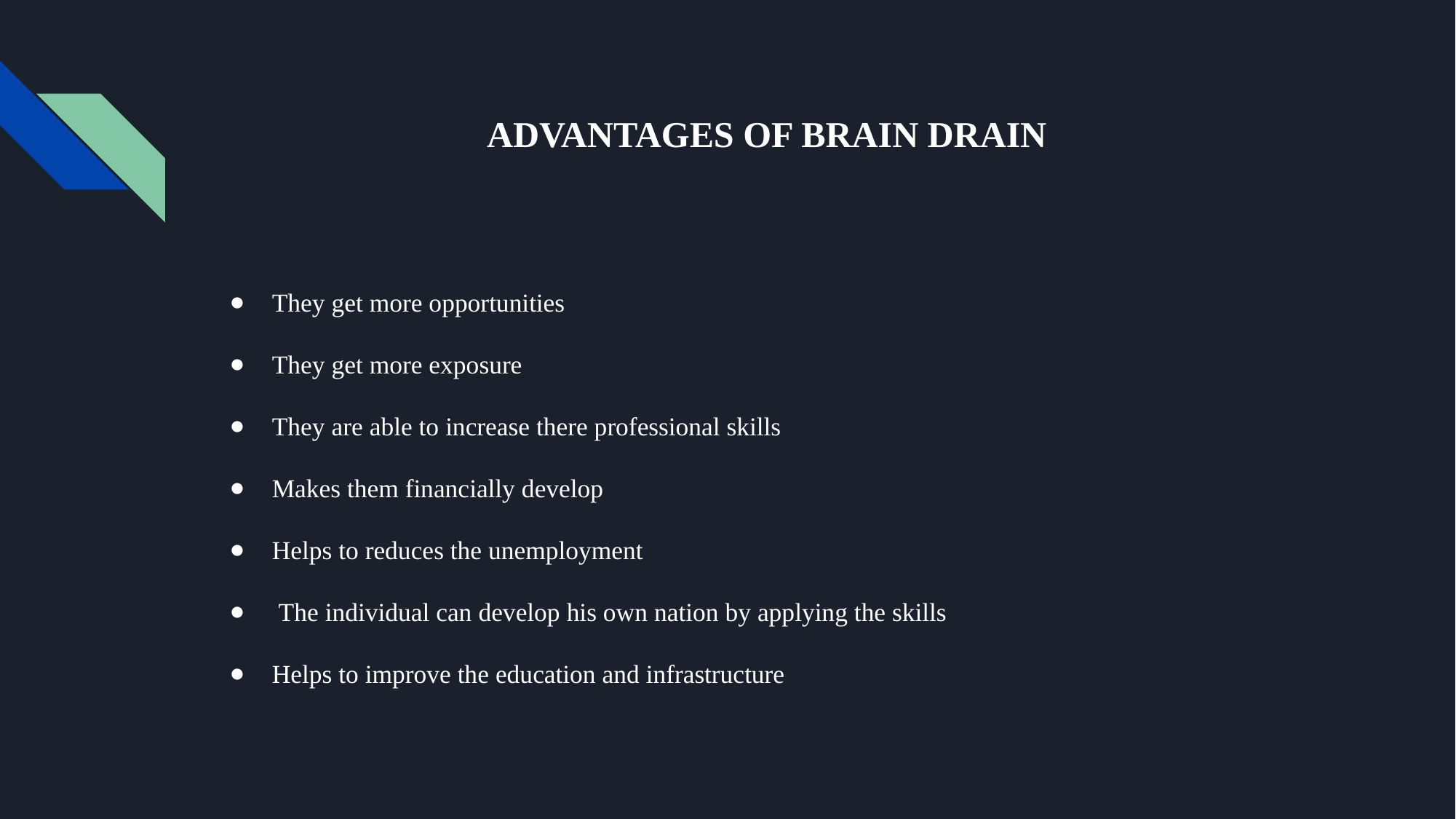

# ADVANTAGES OF BRAIN DRAIN
They get more opportunities
They get more exposure
They are able to increase there professional skills
Makes them financially develop
Helps to reduces the unemployment
 The individual can develop his own nation by applying the skills
Helps to improve the education and infrastructure